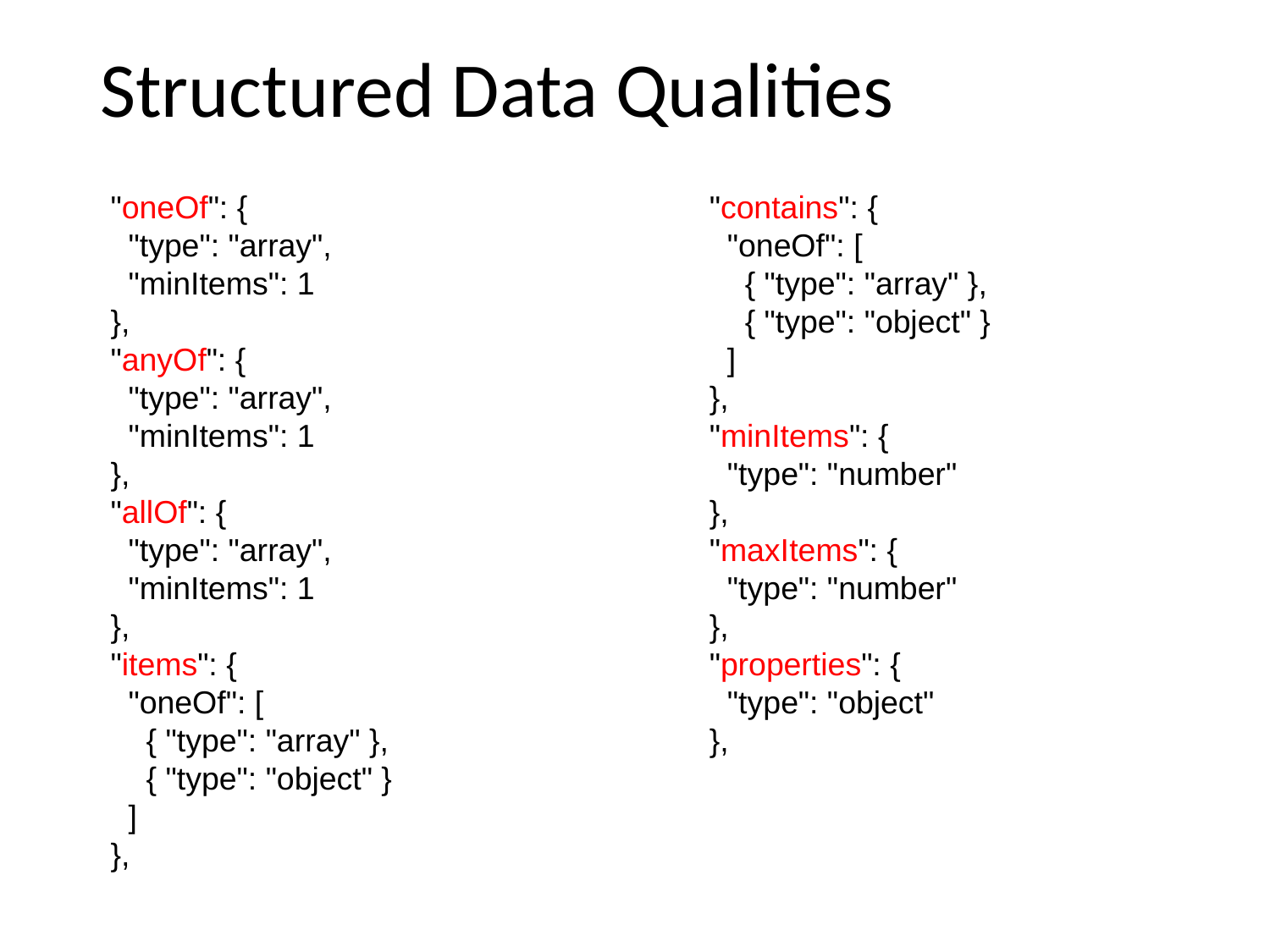

# Structured Data Qualities
"oneOf": {
  "type": "array",
  "minItems": 1
},
"anyOf": {
  "type": "array",
  "minItems": 1
},
"allOf": {
  "type": "array",
  "minItems": 1
},
"items": {
  "oneOf": [
    { "type": "array" },
    { "type": "object" }
  ]
},
"contains": {
  "oneOf": [
    { "type": "array" },
    { "type": "object" }
  ]
},
"minItems": {
  "type": "number"
},
"maxItems": {
  "type": "number"
},
"properties": {
  "type": "object"
},